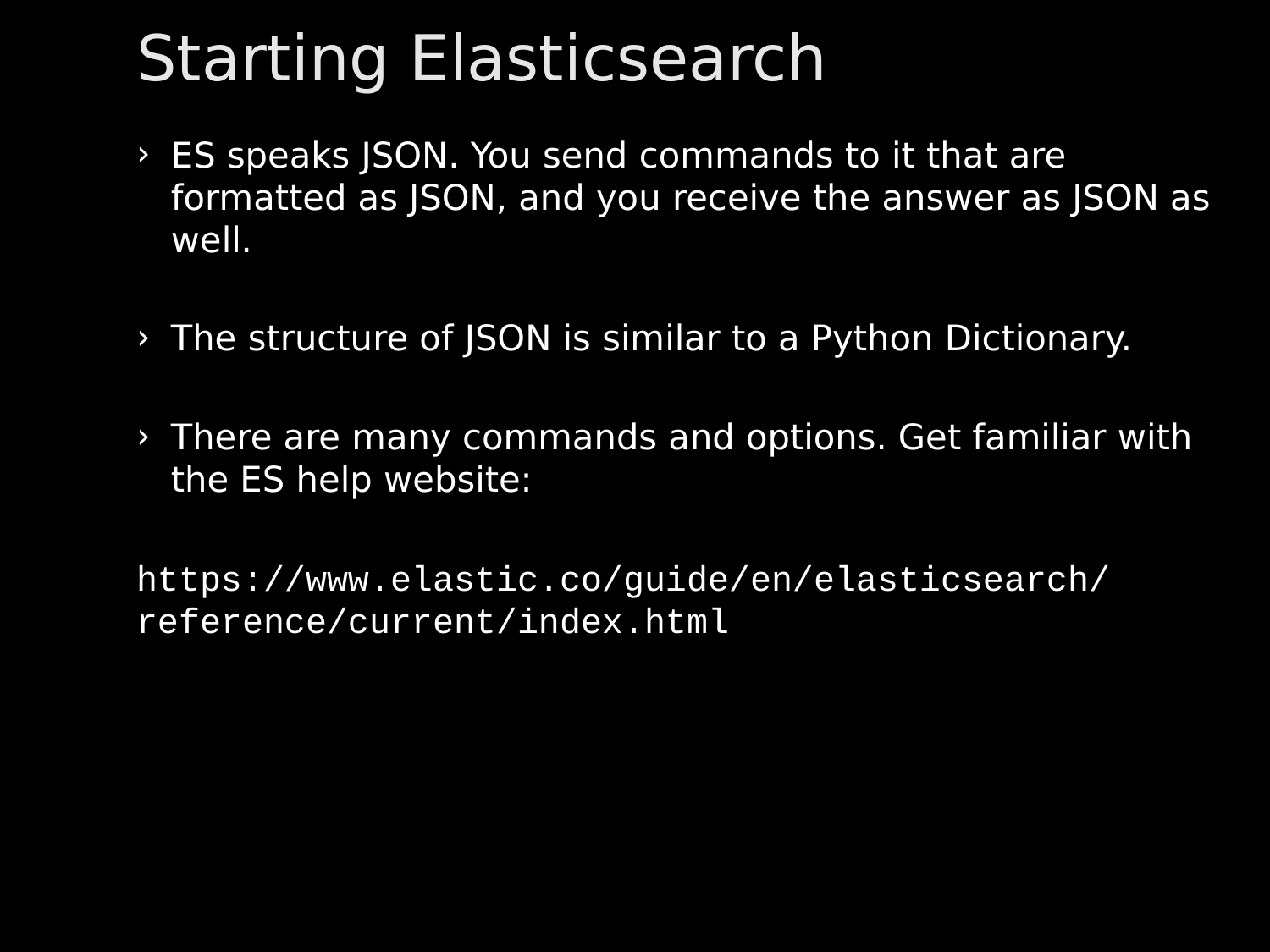

# Starting Elasticsearch
ES speaks JSON. You send commands to it that are formatted as JSON, and you receive the answer as JSON as well.

The structure of JSON is similar to a Python Dictionary.

There are many commands and options. Get familiar with the ES help website:

https://www.elastic.co/guide/en/elasticsearch/reference/current/index.html